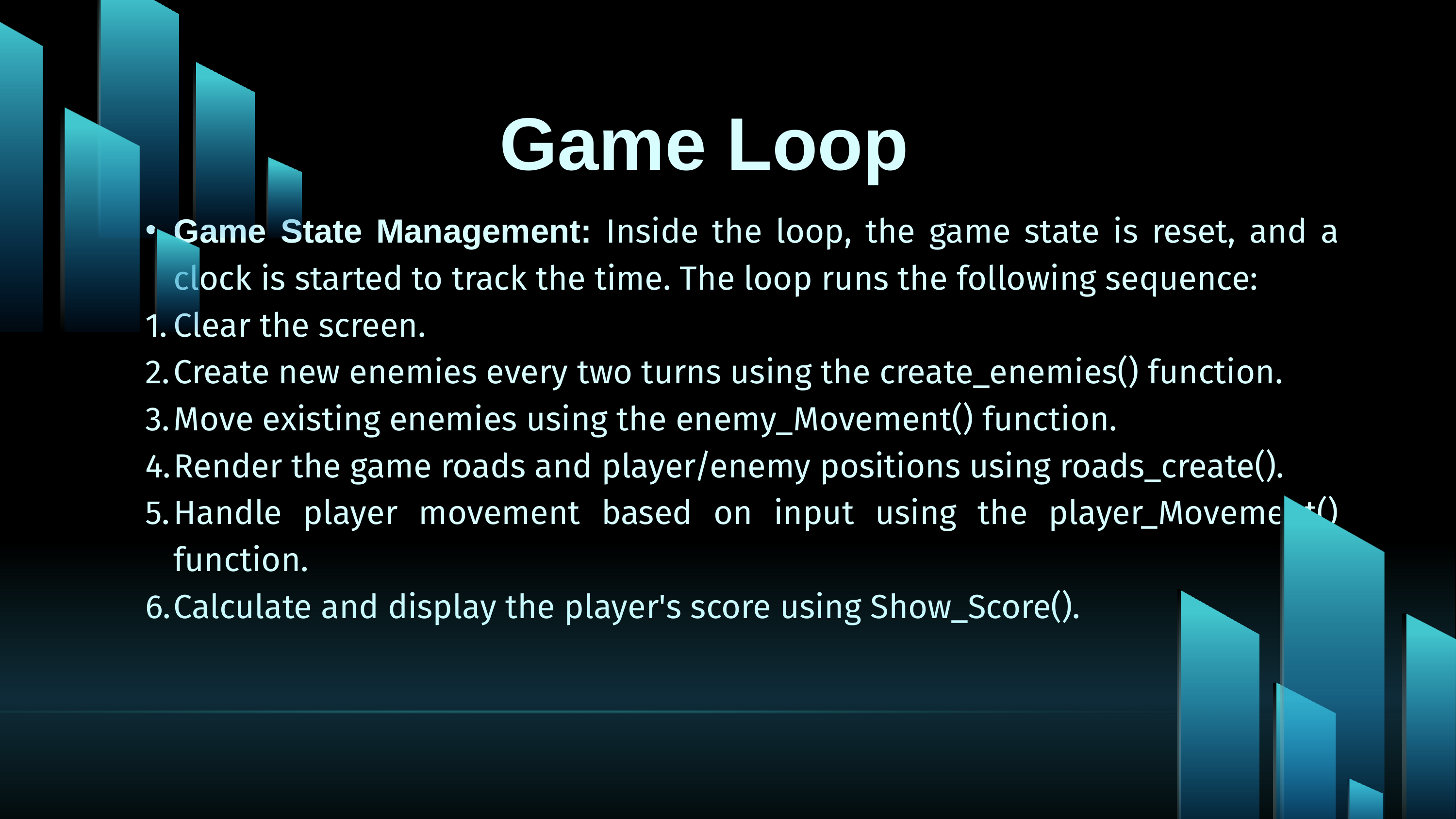

Game Loop
Game State Management: Inside the loop, the game state is reset, and a clock is started to track the time. The loop runs the following sequence:
Clear the screen.
Create new enemies every two turns using the create_enemies() function.
Move existing enemies using the enemy_Movement() function.
Render the game roads and player/enemy positions using roads_create().
Handle player movement based on input using the player_Movement() function.
Calculate and display the player's score using Show_Score().